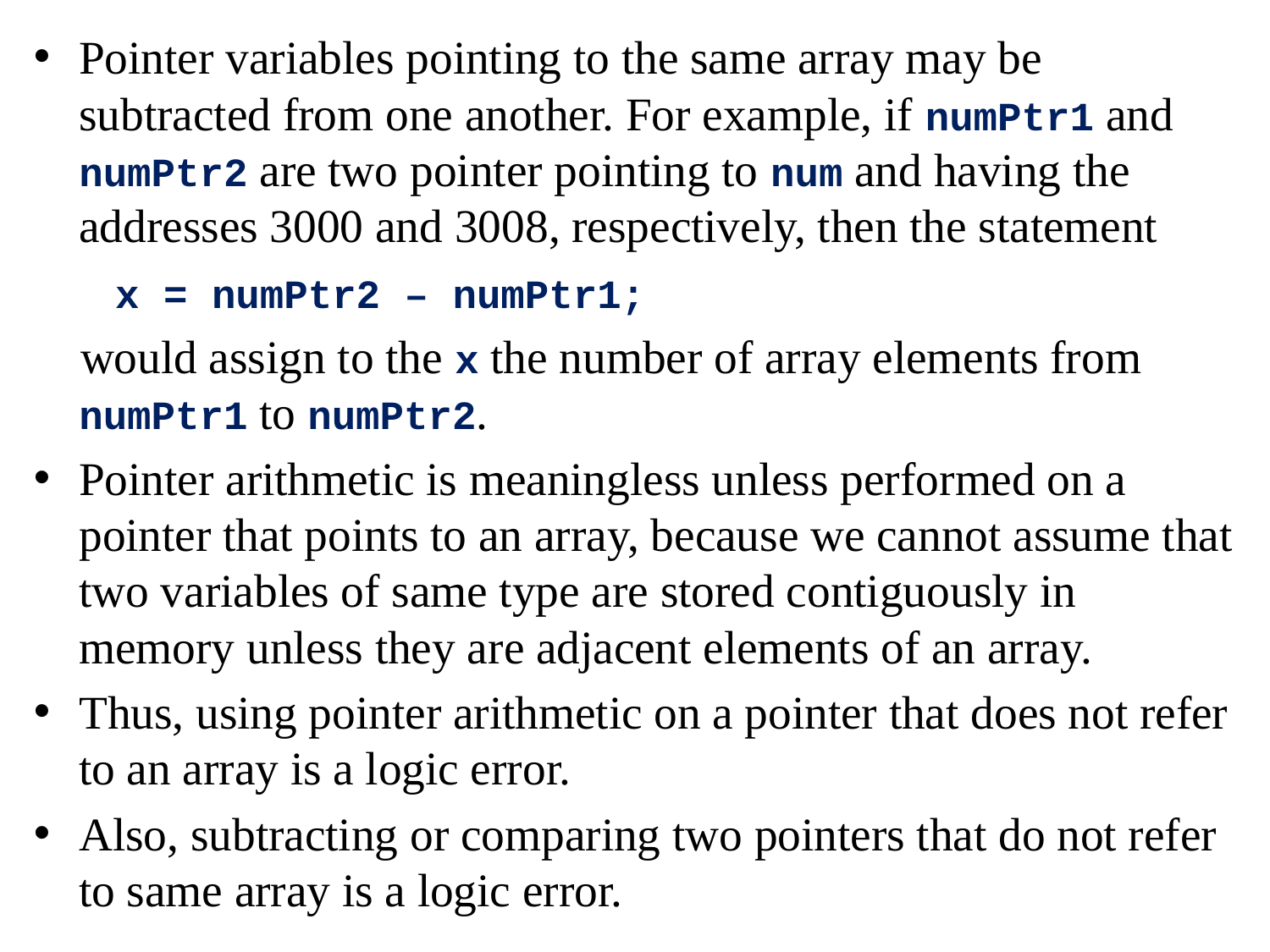

Pointer variables pointing to the same array may be subtracted from one another. For example, if numPtr1 and numPtr2 are two pointer pointing to num and having the addresses 3000 and 3008, respectively, then the statement
       x = numPtr2 – numPtr1;
    would assign to the x the number of array elements from numPtr1 to numPtr2.
Pointer arithmetic is meaningless unless performed on a pointer that points to an array, because we cannot assume that two variables of same type are stored contiguously in memory unless they are adjacent elements of an array.
Thus, using pointer arithmetic on a pointer that does not refer to an array is a logic error.
Also, subtracting or comparing two pointers that do not refer to same array is a logic error.